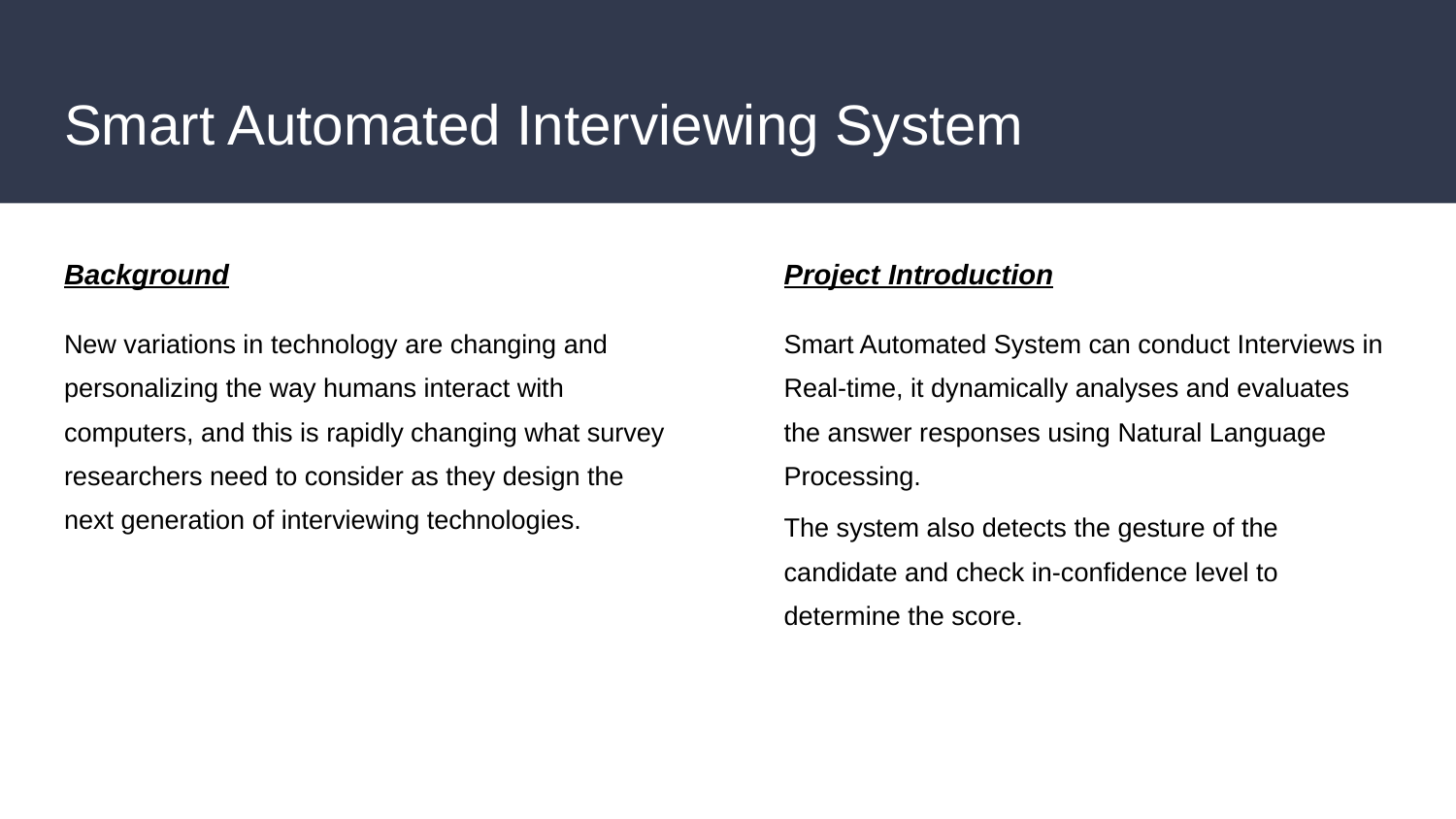

# Smart Automated Interviewing System
Background
New variations in technology are changing and personalizing the way humans interact with computers, and this is rapidly changing what survey researchers need to consider as they design the next generation of interviewing technologies.
Project Introduction
Smart Automated System can conduct Interviews in Real-time, it dynamically analyses and evaluates the answer responses using Natural Language Processing.
The system also detects the gesture of the candidate and check in-confidence level to determine the score.